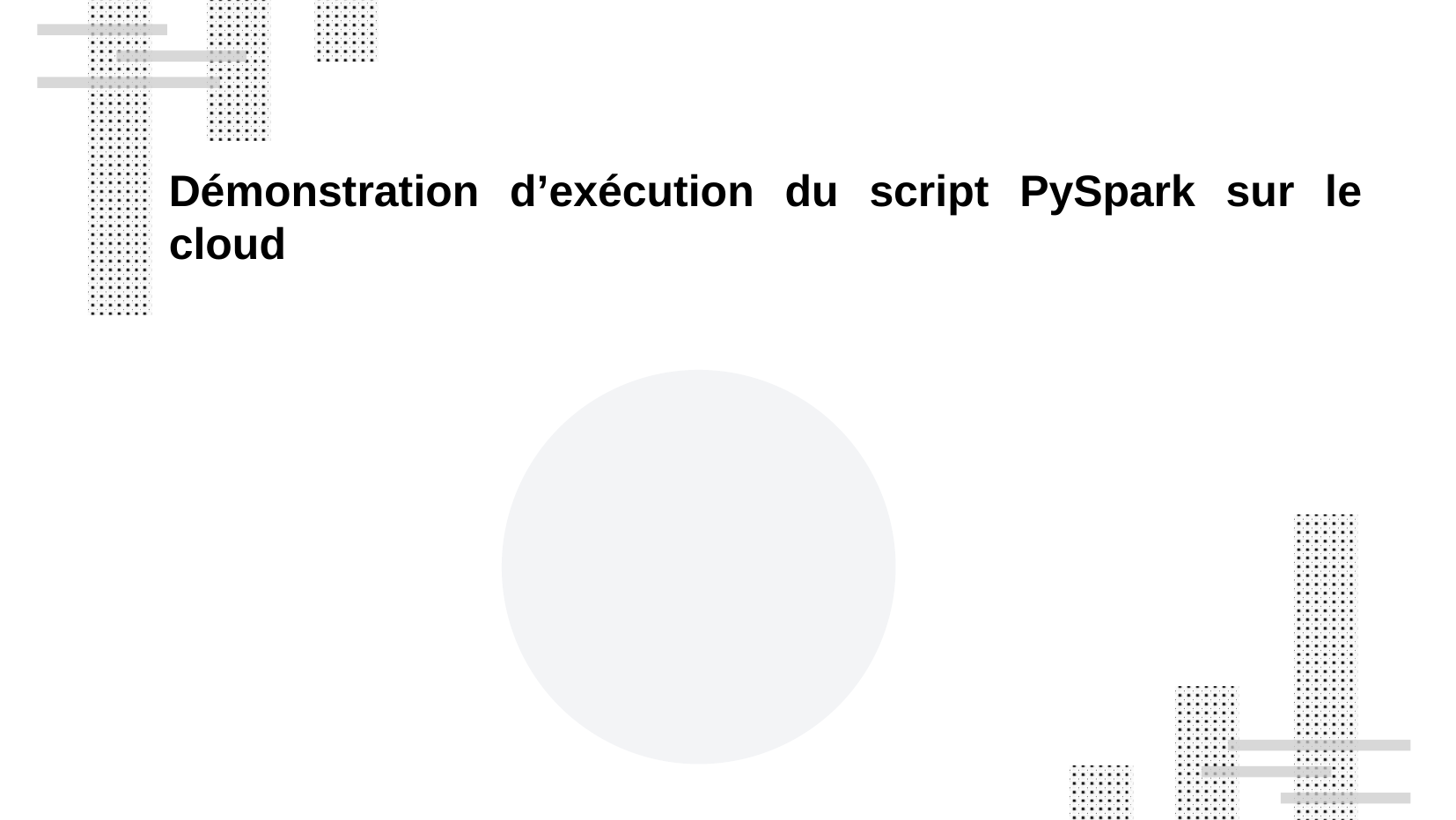

Démonstration d’exécution du script PySpark sur le cloud